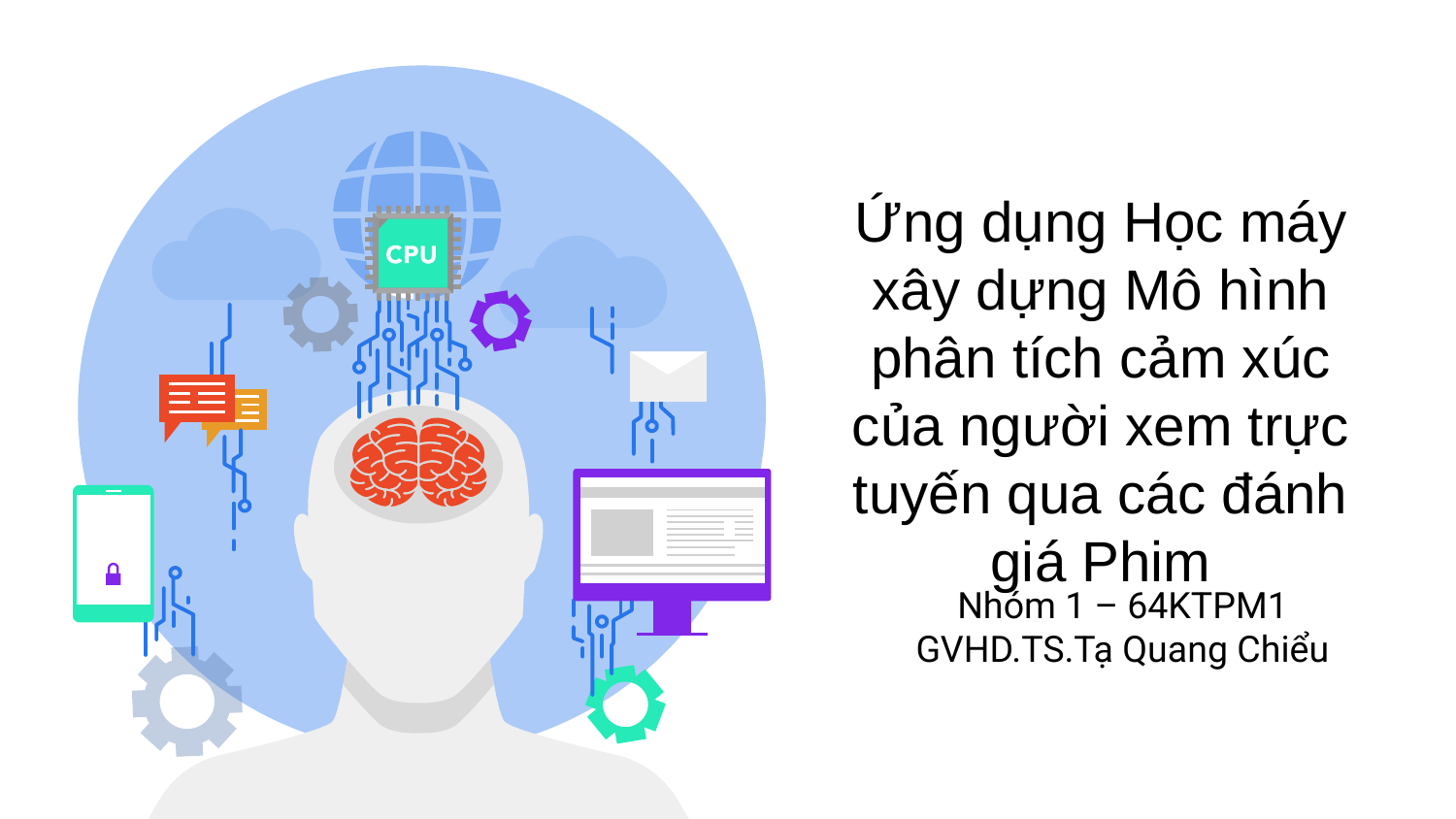

# Ứng dụng Học máy xây dựng Mô hình phân tích cảm xúc của người xem trực tuyến qua các đánh giá Phim
Nhóm 1 – 64KTPM1
GVHD.TS.Tạ Quang Chiểu